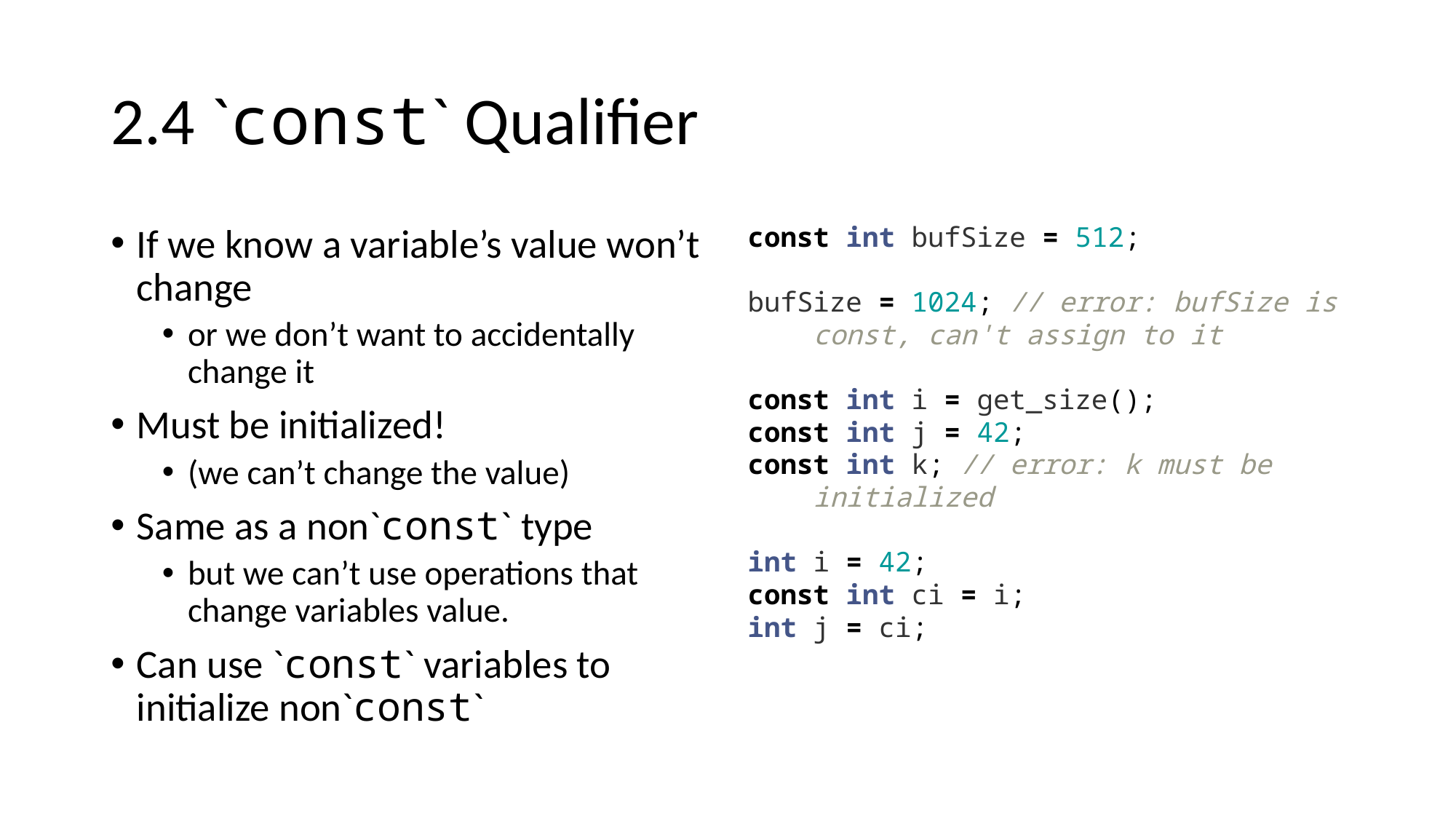

# 2.4 `const` Qualifier
If we know a variable’s value won’t change
or we don’t want to accidentally change it
Must be initialized!
(we can’t change the value)
Same as a non`const` type
but we can’t use operations that change variables value.
Can use `const` variables to initialize non`const`

const int bufSize = 512;

bufSize = 1024; // error: bufSize is
    const, can't assign to it

const int i = get_size();
const int j = 42;
const int k; // error: k must be
    initialized

int i = 42;
const int ci = i;
int j = ci;